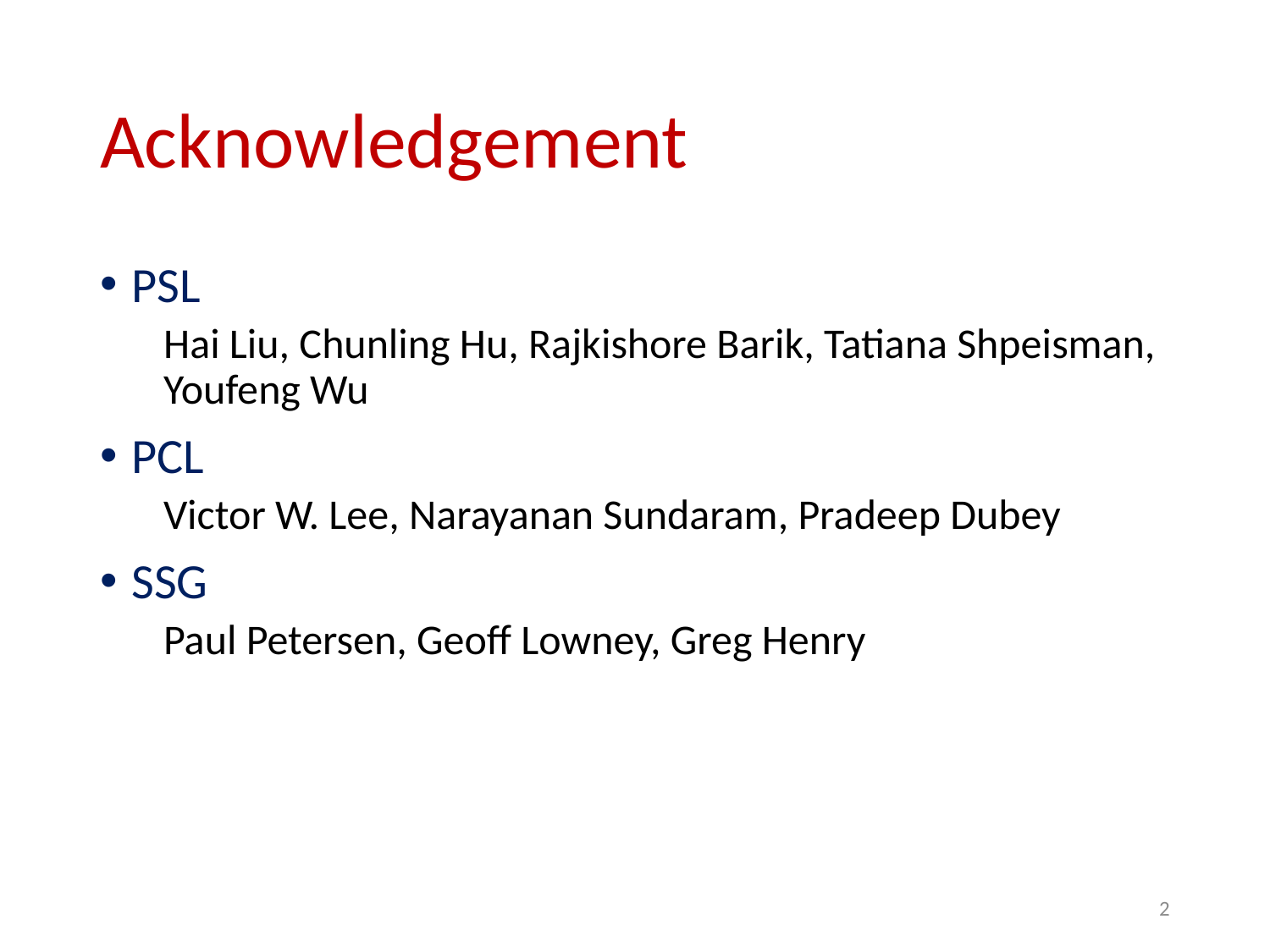

# Acknowledgement
PSL
Hai Liu, Chunling Hu, Rajkishore Barik, Tatiana Shpeisman, Youfeng Wu
PCL
Victor W. Lee, Narayanan Sundaram, Pradeep Dubey
SSG
Paul Petersen, Geoff Lowney, Greg Henry
2